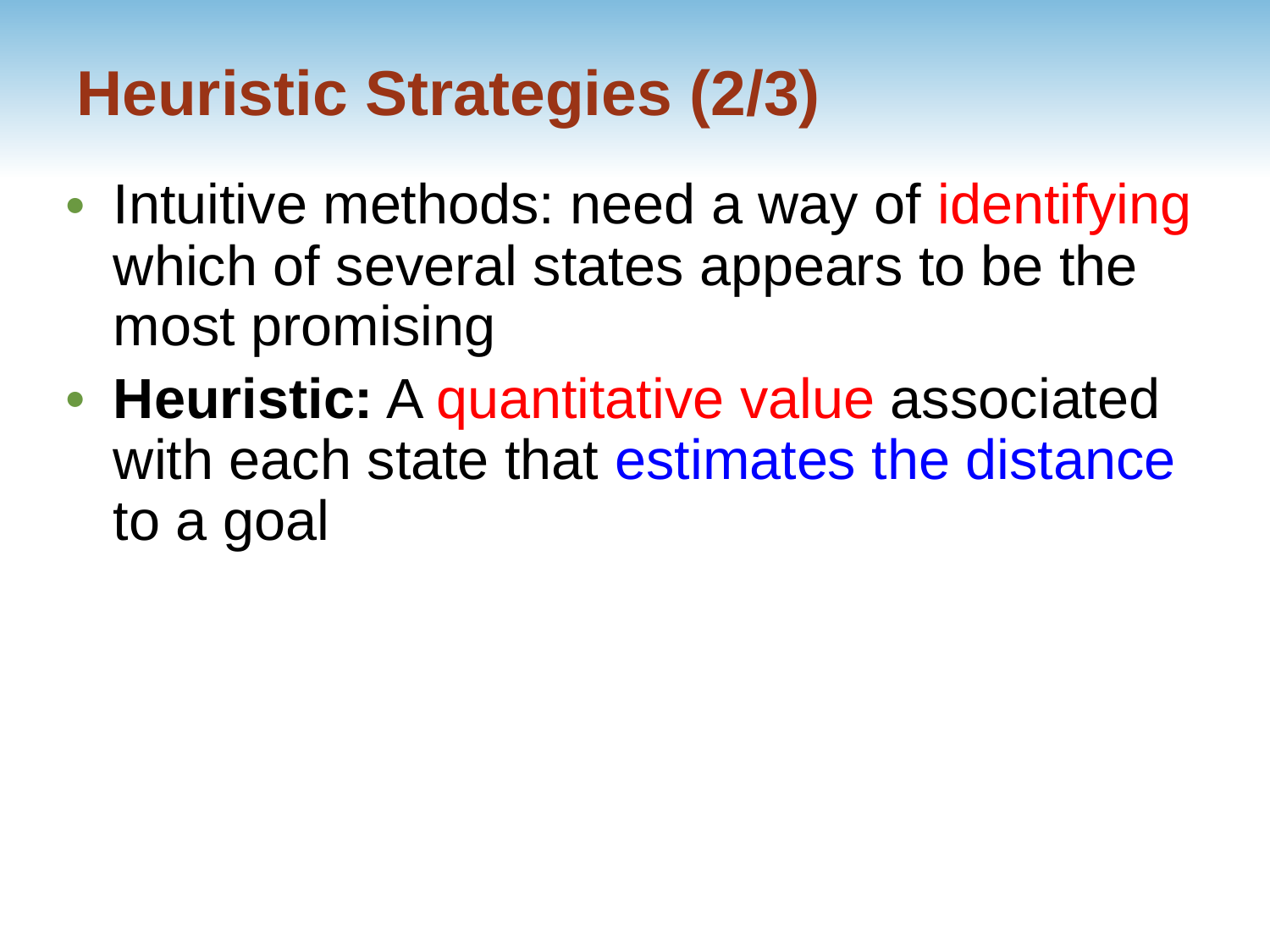

# Heuristic Strategies (2/3)
Intuitive methods: need a way of identifying which of several states appears to be the most promising
Heuristic: A quantitative value associated with each state that estimates the distance to a goal